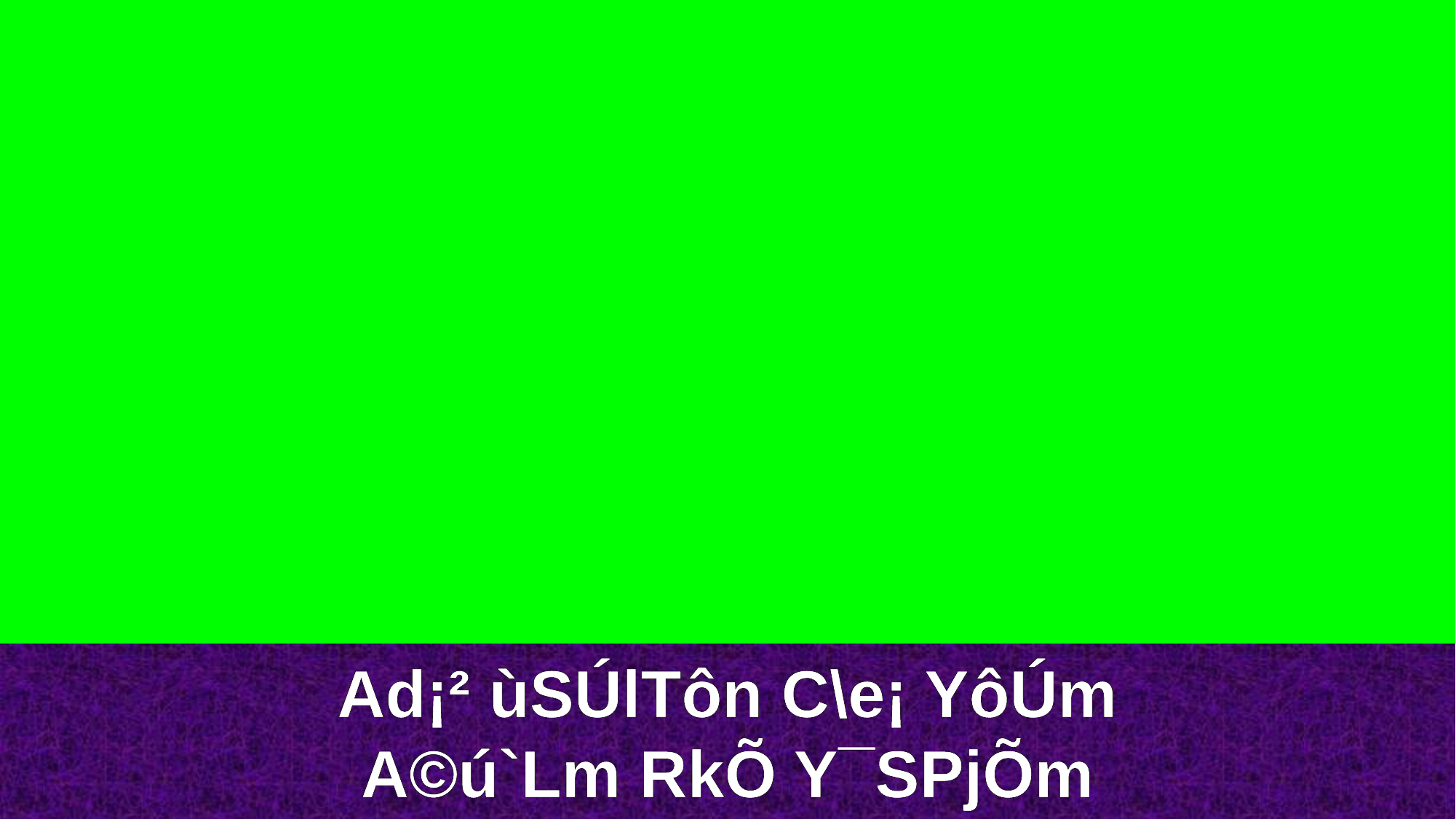

Ad¡² ùSÚlTôn C\e¡ YôÚm
A©ú`Lm RkÕ Y¯SPjÕm